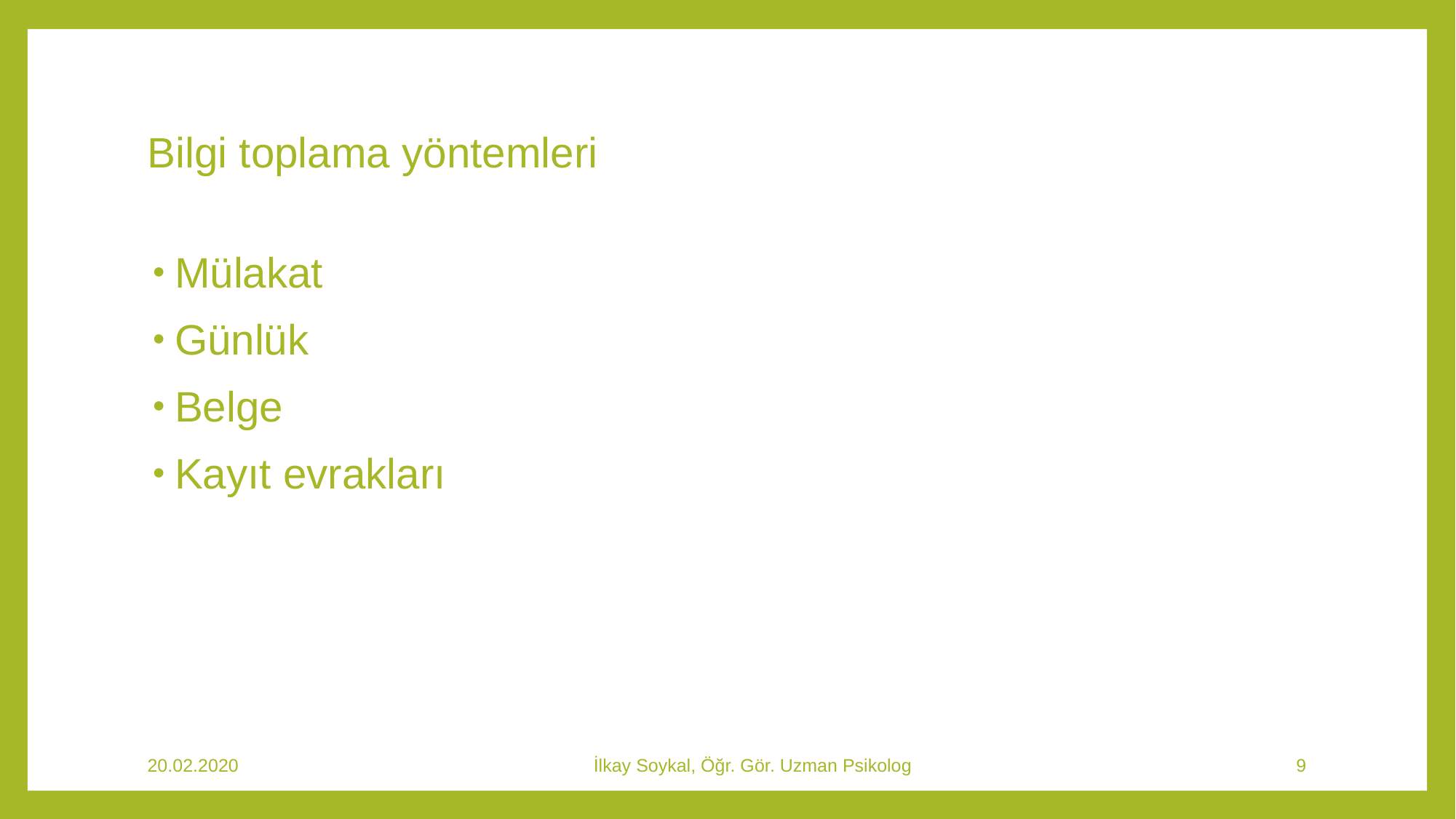

# Bilgi toplama yöntemleri
Mülakat
Günlük
Belge
Kayıt evrakları

20.02.2020
İlkay Soykal, Öğr. Gör. Uzman Psikolog
9